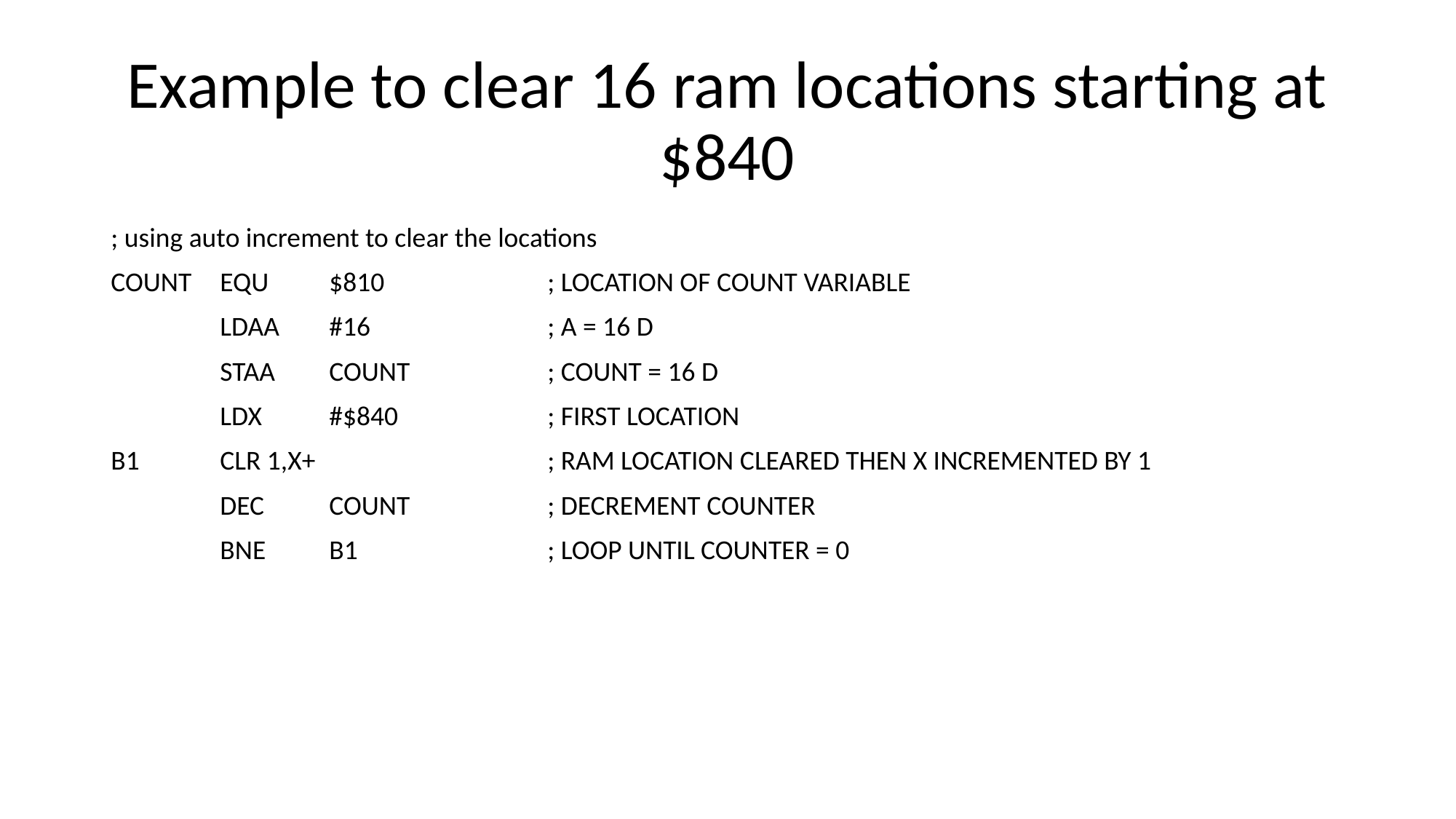

# Example to clear 16 ram locations starting at $840
; using auto increment to clear the locations
COUNT	EQU	$810		; LOCATION OF COUNT VARIABLE
	LDAA	#16		; A = 16 D
	STAA	COUNT		; COUNT = 16 D
	LDX	#$840		; FIRST LOCATION
B1	CLR 1,X+			; RAM LOCATION CLEARED THEN X INCREMENTED BY 1
	DEC	COUNT		; DECREMENT COUNTER
	BNE	B1		; LOOP UNTIL COUNTER = 0